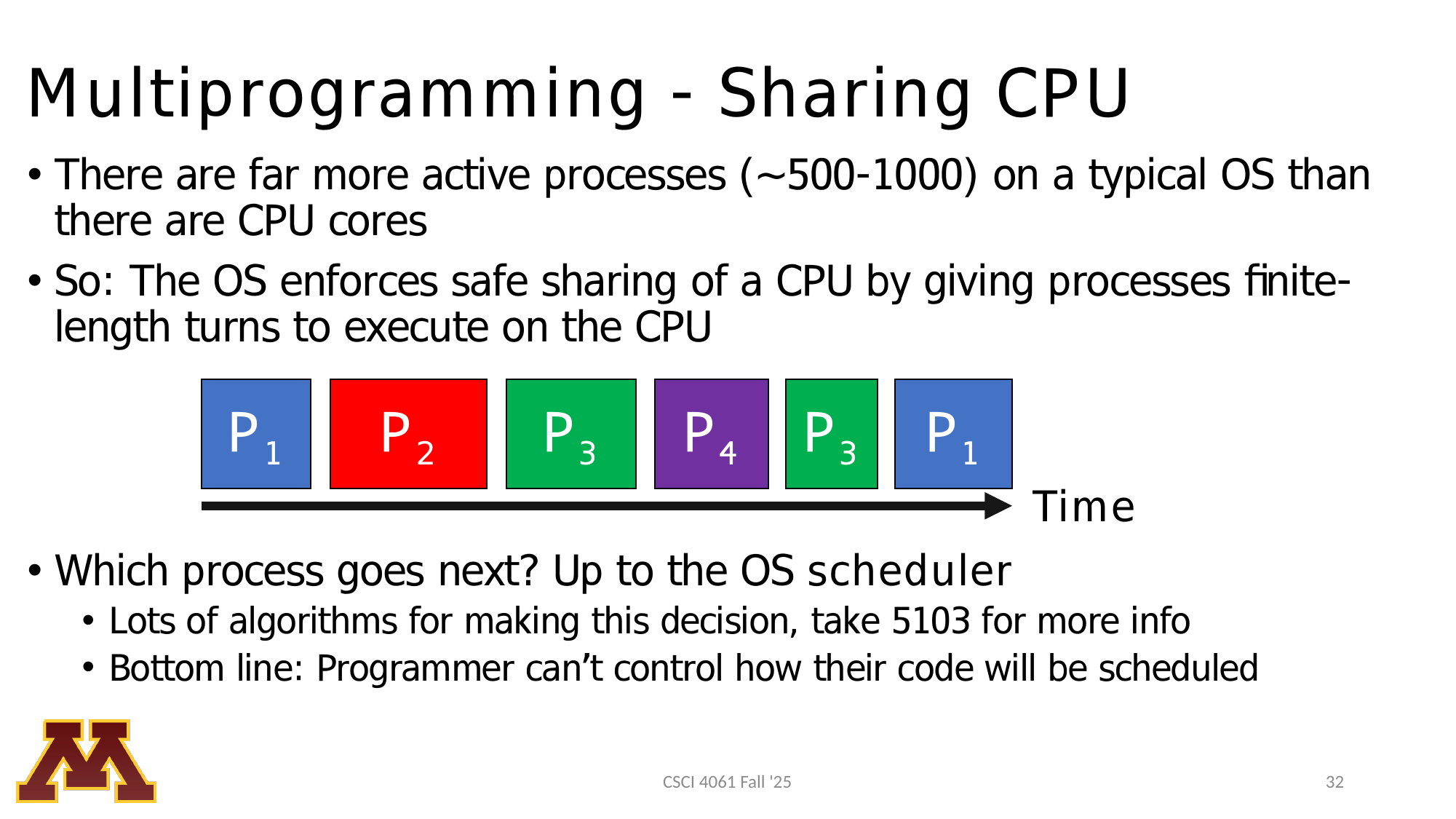

# Multiprogramming - Sharing CPU
There are far more active processes (~500-1000) on a typical OS than there are CPU cores
So: The OS enforces safe sharing of a CPU by giving processes finite-length turns to execute on the CPU

Which process goes next? Up to the OS scheduler
Lots of algorithms for making this decision, take 5103 for more info
Bottom line: Programmer can’t control how their code will be scheduled
P1
P2
P3
P4
P3
P1
Time
CSCI 4061 Fall '25
32